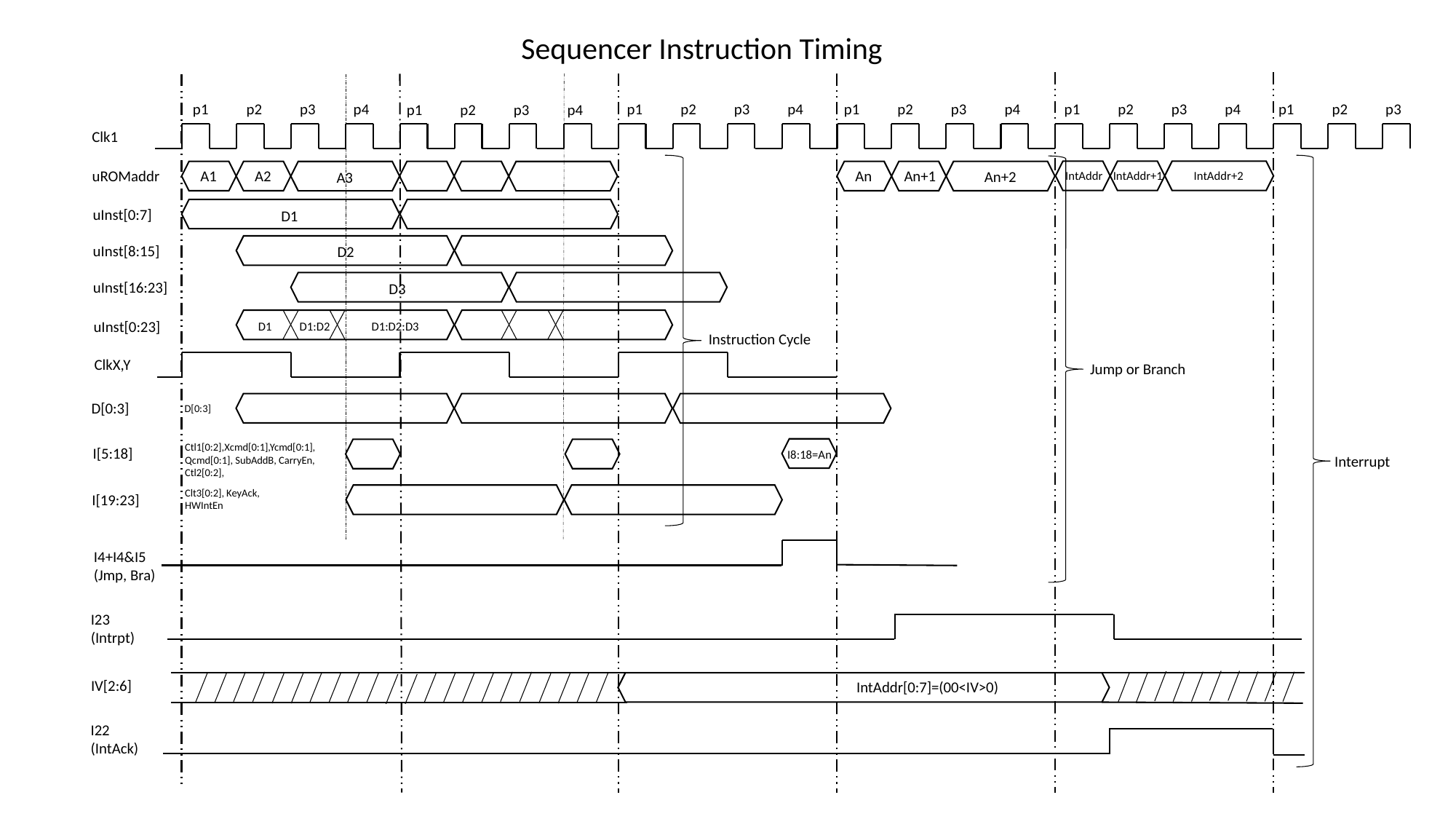

Sequencer Instruction Timing
p1           p2           p3           p4
p1           p2           p3           p4
p1           p2           p3
p1           p2           p3           p4
p1           p2           p3           p4
p1           p2           p3           p4
Clk1

An+1
uROMaddr
A2

A1

A3
An

An+2
IntAddr+1
IntAddr+2
IntAddr
uInst[0:7]

D1
uInst[8:15]

D2
uInst[16:23]

D3

uInst[0:23]
D1
D1:D2
D1:D2:D3
Instruction Cycle
ClkX,Y
Jump or Branch
D[0:3]

D[0:3]
Ctl1[0:2],Xcmd[0:1],Ycmd[0:1],
Qcmd[0:1], SubAddB, CarryEn, Ctl2[0:2],
I[5:18]

I8:18=An
Interrupt
Clt3[0:2], KeyAck,
HWIntEn
I[19:23]

I4+I4&I5
(Jmp, Bra)
I23
(Intrpt)
IV[2:6]
IntAddr[0:7]=(00<IV>0)

I22
(IntAck)